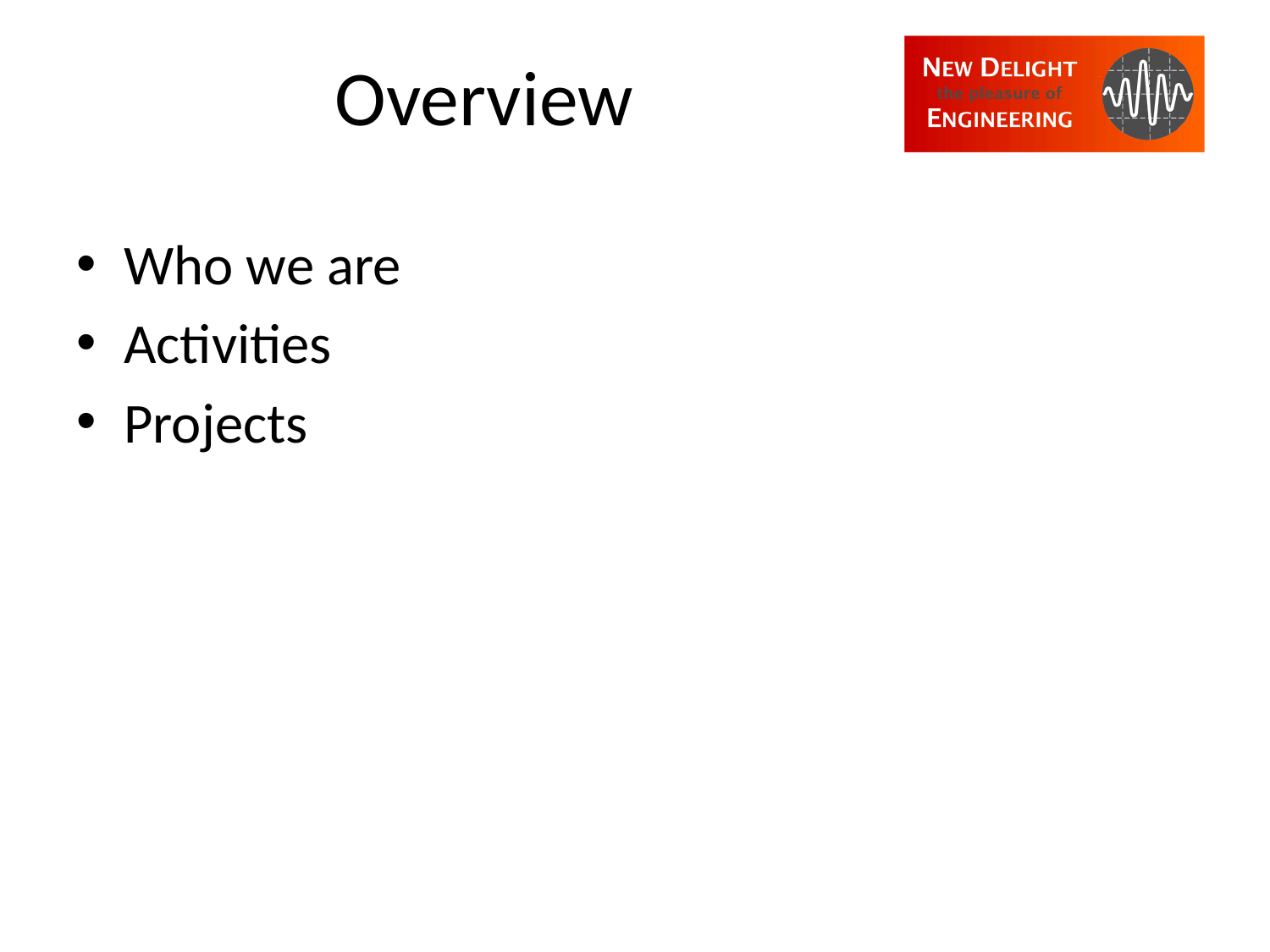

# Overview
Who we are
Activities
Projects